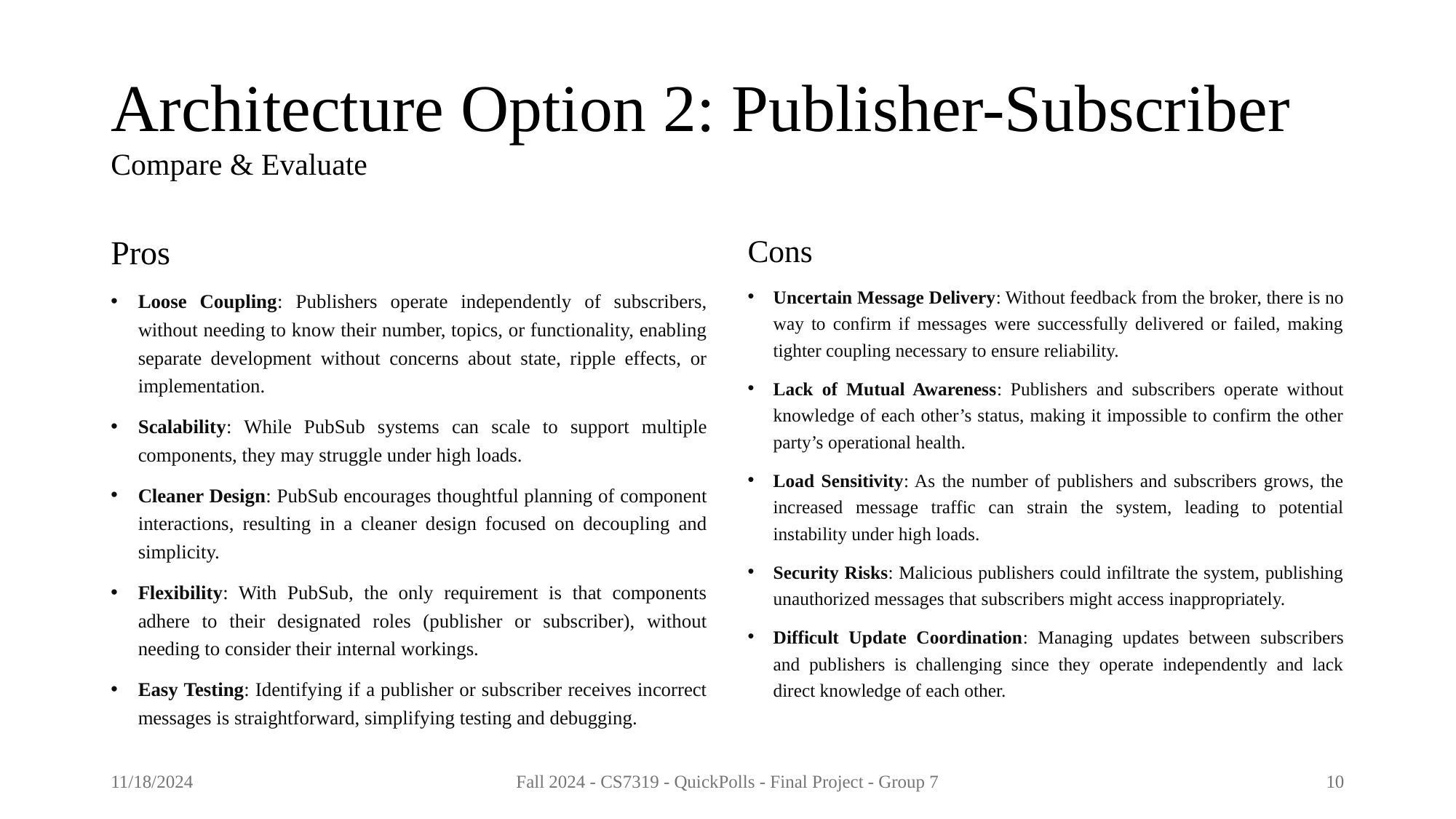

# Architecture Option 2: Publisher-Subscriber Compare & Evaluate
Pros
Loose Coupling: Publishers operate independently of subscribers, without needing to know their number, topics, or functionality, enabling separate development without concerns about state, ripple effects, or implementation.
Scalability: While PubSub systems can scale to support multiple components, they may struggle under high loads.
Cleaner Design: PubSub encourages thoughtful planning of component interactions, resulting in a cleaner design focused on decoupling and simplicity.
Flexibility: With PubSub, the only requirement is that components adhere to their designated roles (publisher or subscriber), without needing to consider their internal workings.
Easy Testing: Identifying if a publisher or subscriber receives incorrect messages is straightforward, simplifying testing and debugging.

Cons
Uncertain Message Delivery: Without feedback from the broker, there is no way to confirm if messages were successfully delivered or failed, making tighter coupling necessary to ensure reliability.
Lack of Mutual Awareness: Publishers and subscribers operate without knowledge of each other’s status, making it impossible to confirm the other party’s operational health.
Load Sensitivity: As the number of publishers and subscribers grows, the increased message traffic can strain the system, leading to potential instability under high loads.
Security Risks: Malicious publishers could infiltrate the system, publishing unauthorized messages that subscribers might access inappropriately.
Difficult Update Coordination: Managing updates between subscribers and publishers is challenging since they operate independently and lack direct knowledge of each other.
11/18/2024
Fall 2024 - CS7319 - QuickPolls - Final Project - Group 7
10